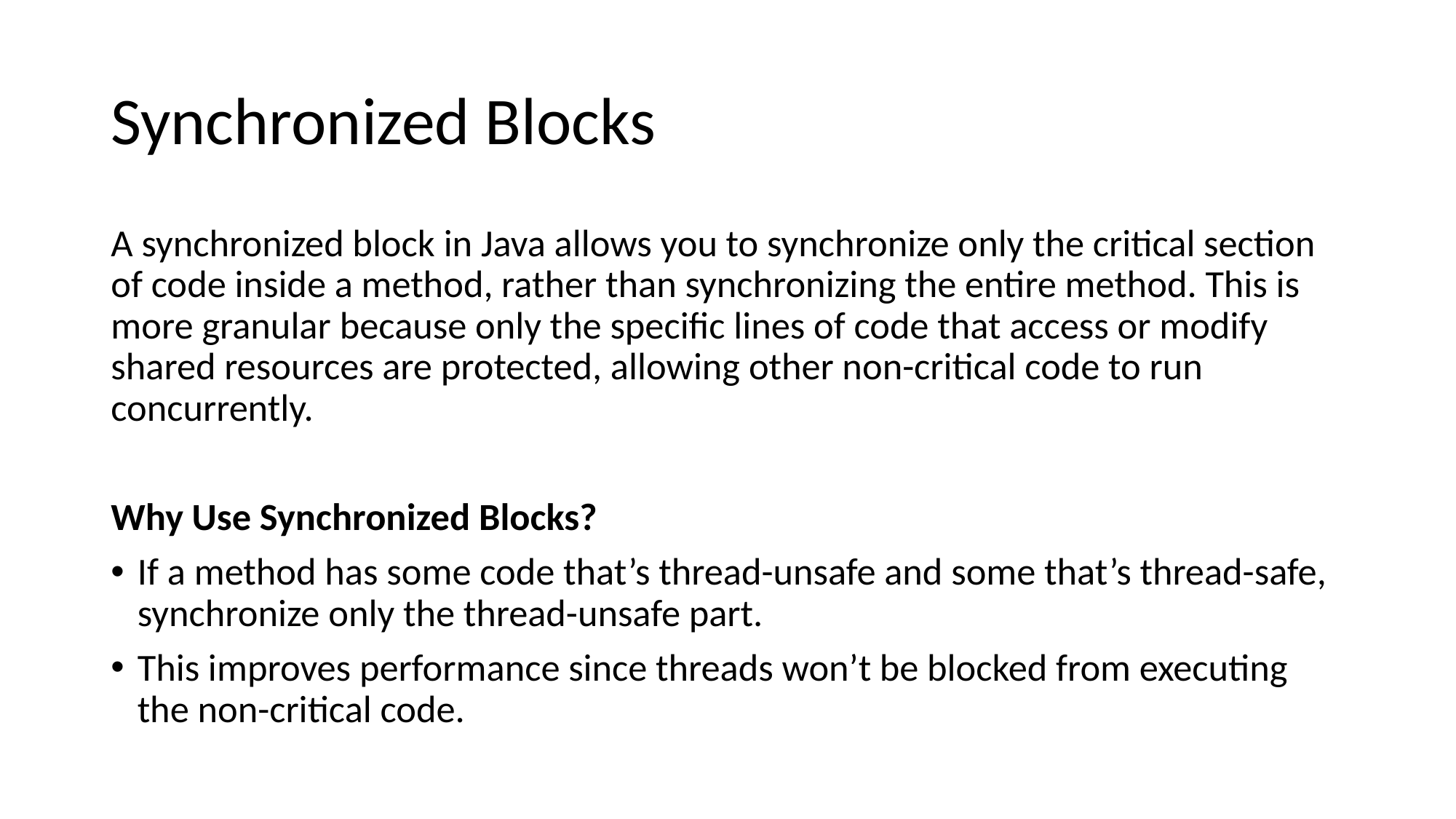

# Synchronized Blocks
A synchronized block in Java allows you to synchronize only the critical section of code inside a method, rather than synchronizing the entire method. This is more granular because only the specific lines of code that access or modify shared resources are protected, allowing other non-critical code to run concurrently.

Why Use Synchronized Blocks?
If a method has some code that’s thread-unsafe and some that’s thread-safe, synchronize only the thread-unsafe part.
This improves performance since threads won’t be blocked from executing the non-critical code.